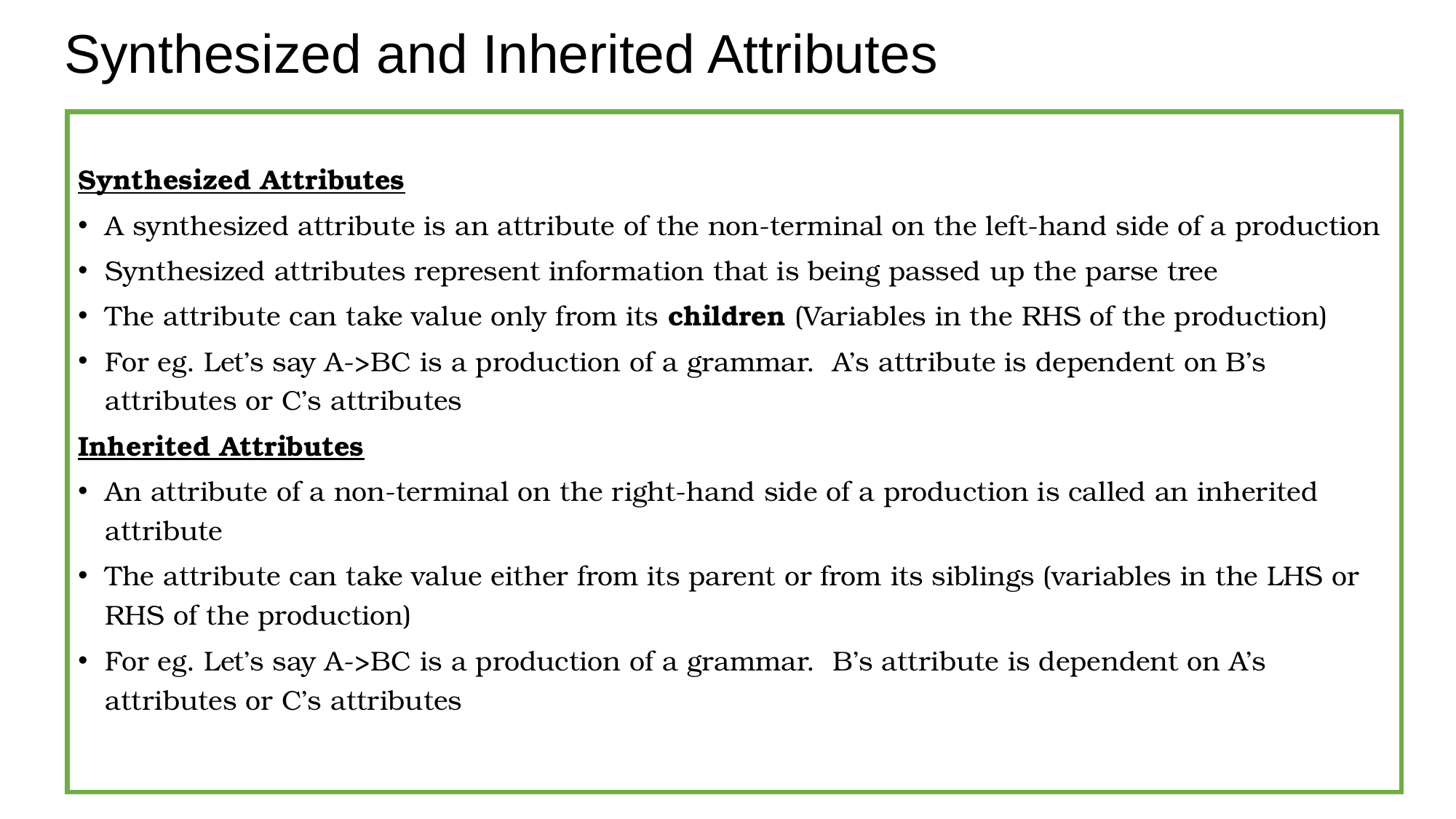

# Synthesized and Inherited Attributes

Synthesized Attributes
A synthesized attribute is an attribute of the non-terminal on the left-hand side of a production
Synthesized attributes represent information that is being passed up the parse tree
The attribute can take value only from its children (Variables in the RHS of the production)
For eg. Let’s say A->BC is a production of a grammar.  A’s attribute is dependent on B’s attributes or C’s attributes
Inherited Attributes
An attribute of a non-terminal on the right-hand side of a production is called an inherited attribute
The attribute can take value either from its parent or from its siblings (variables in the LHS or RHS of the production)
For eg. Let’s say A->BC is a production of a grammar.  B’s attribute is dependent on A’s attributes or C’s attributes